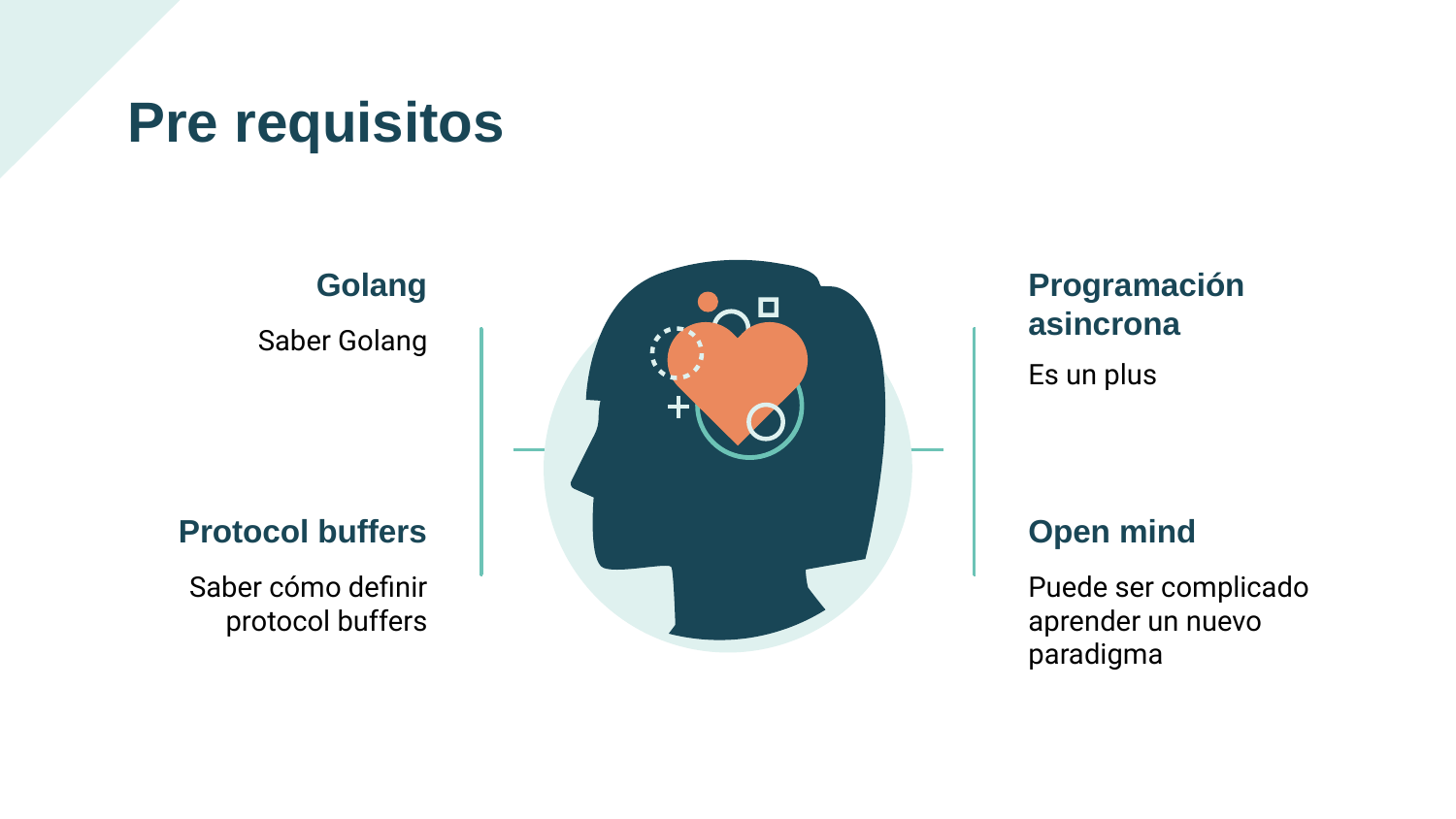

# Pre requisitos
Golang
Programación asincrona

Saber Golang
Es un plus
Protocol buffers
Open mind

Saber cómo definir protocol buffers
Puede ser complicado aprender un nuevo paradigma